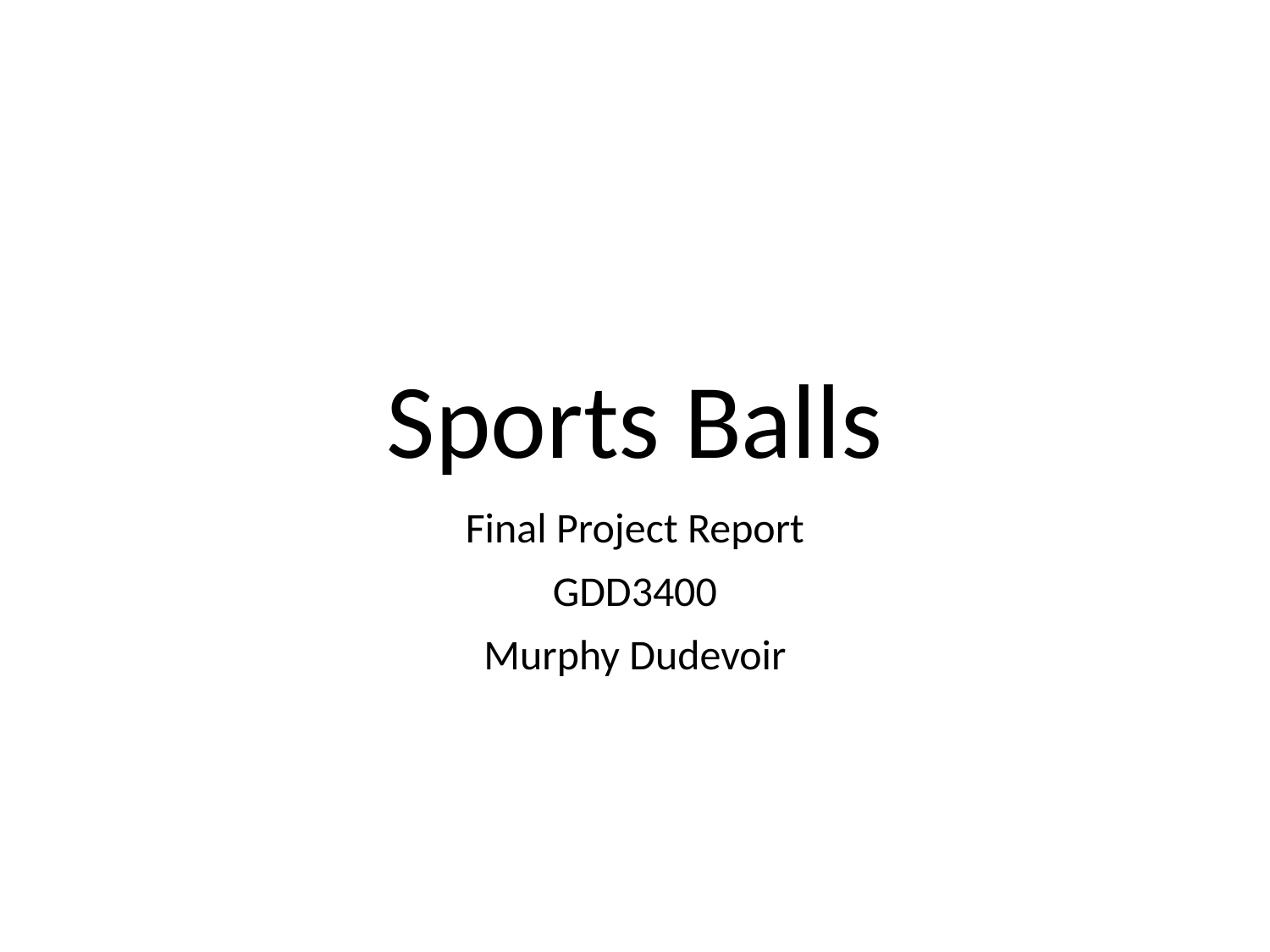

# Sports Balls
Final Project Report
GDD3400
Murphy Dudevoir